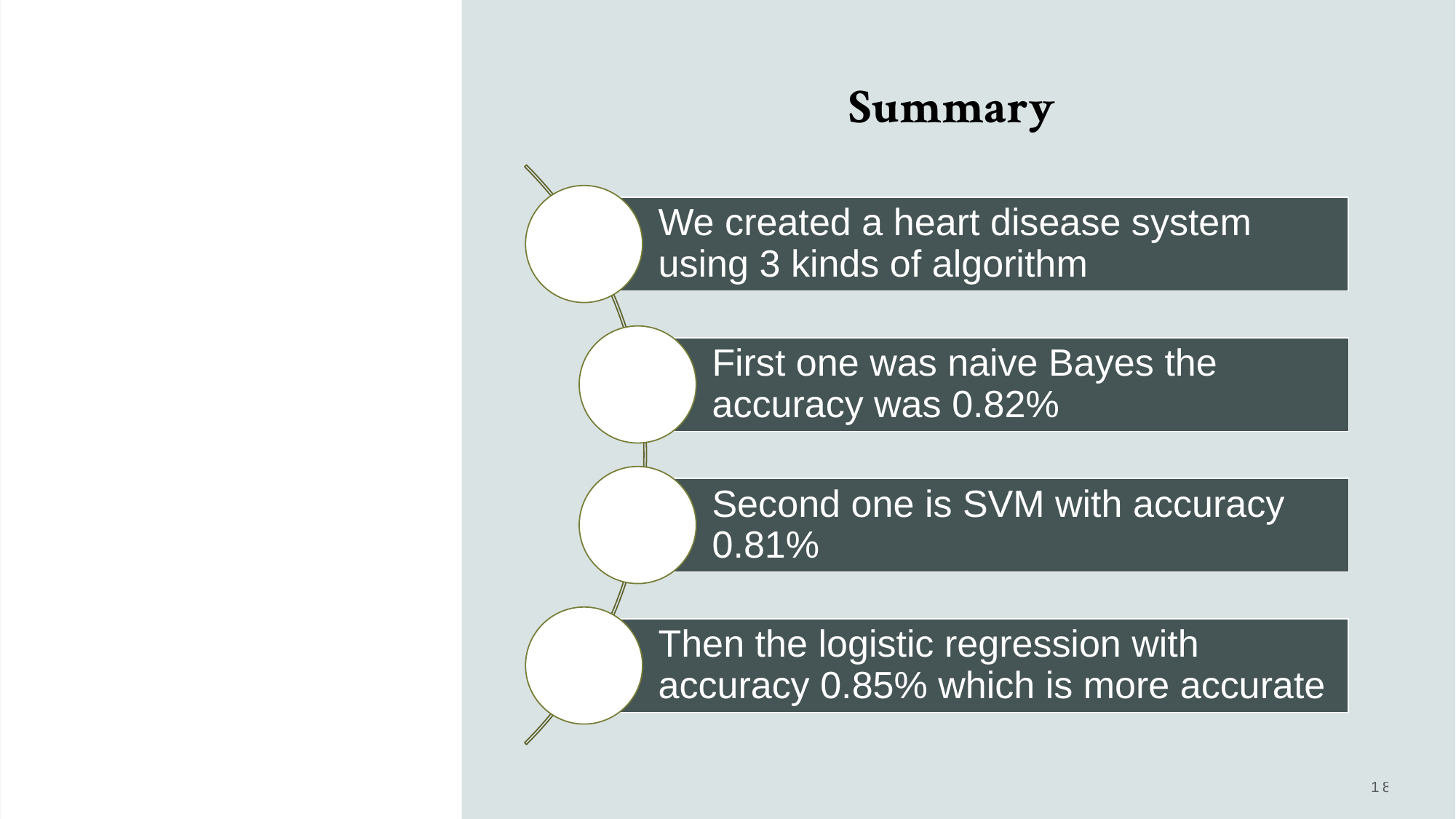

# Summary
We created a heart disease system using 3 kinds of algorithm
First one was naive Bayes the accuracy was 0.82%
Second one is SVM with accuracy 0.81%
Then the logistic regression with accuracy 0.85% which is more accurate
18